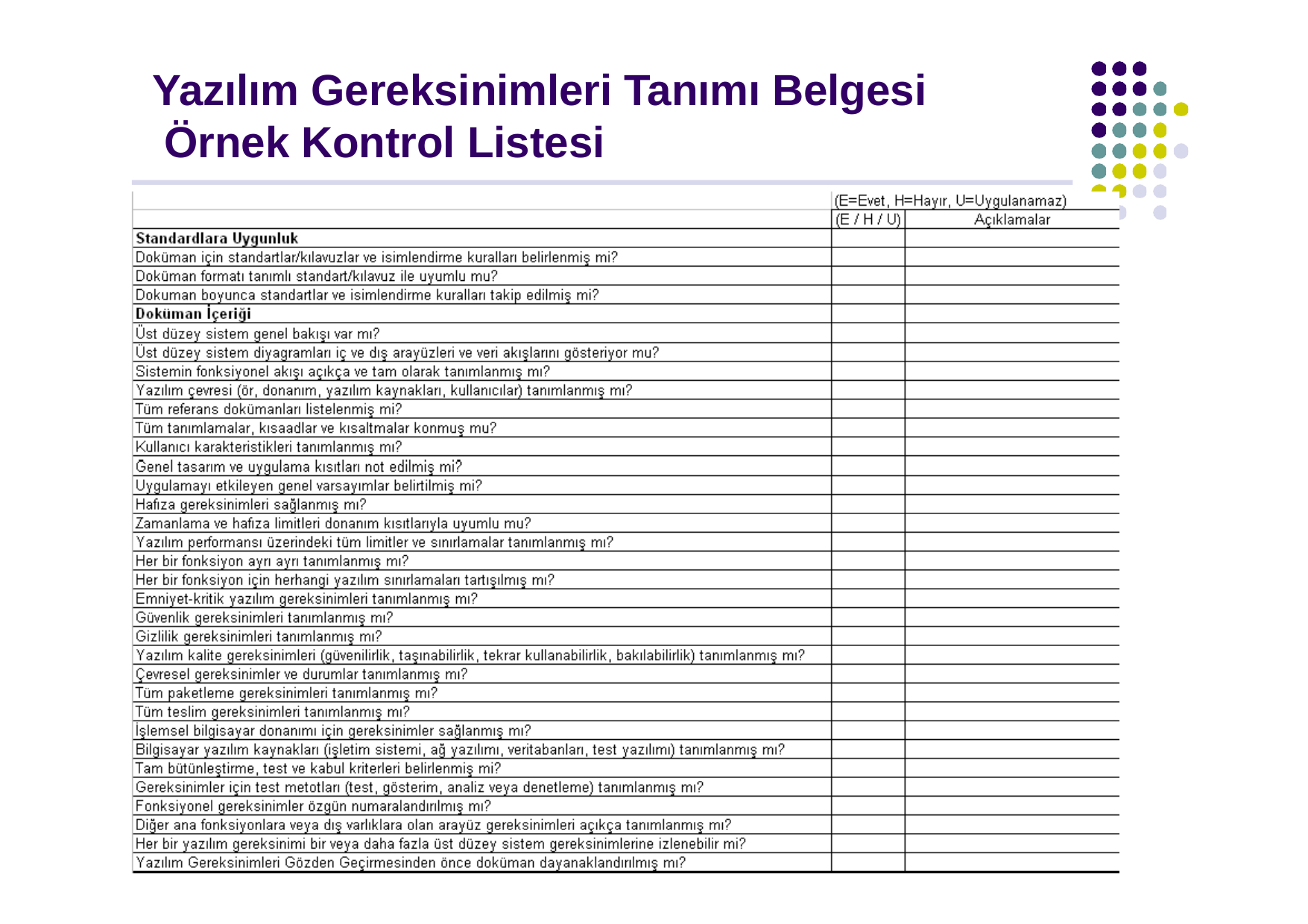

# Yazılım Gereksinimleri Tanımı Belgesi  Örnek Kontrol Listesi